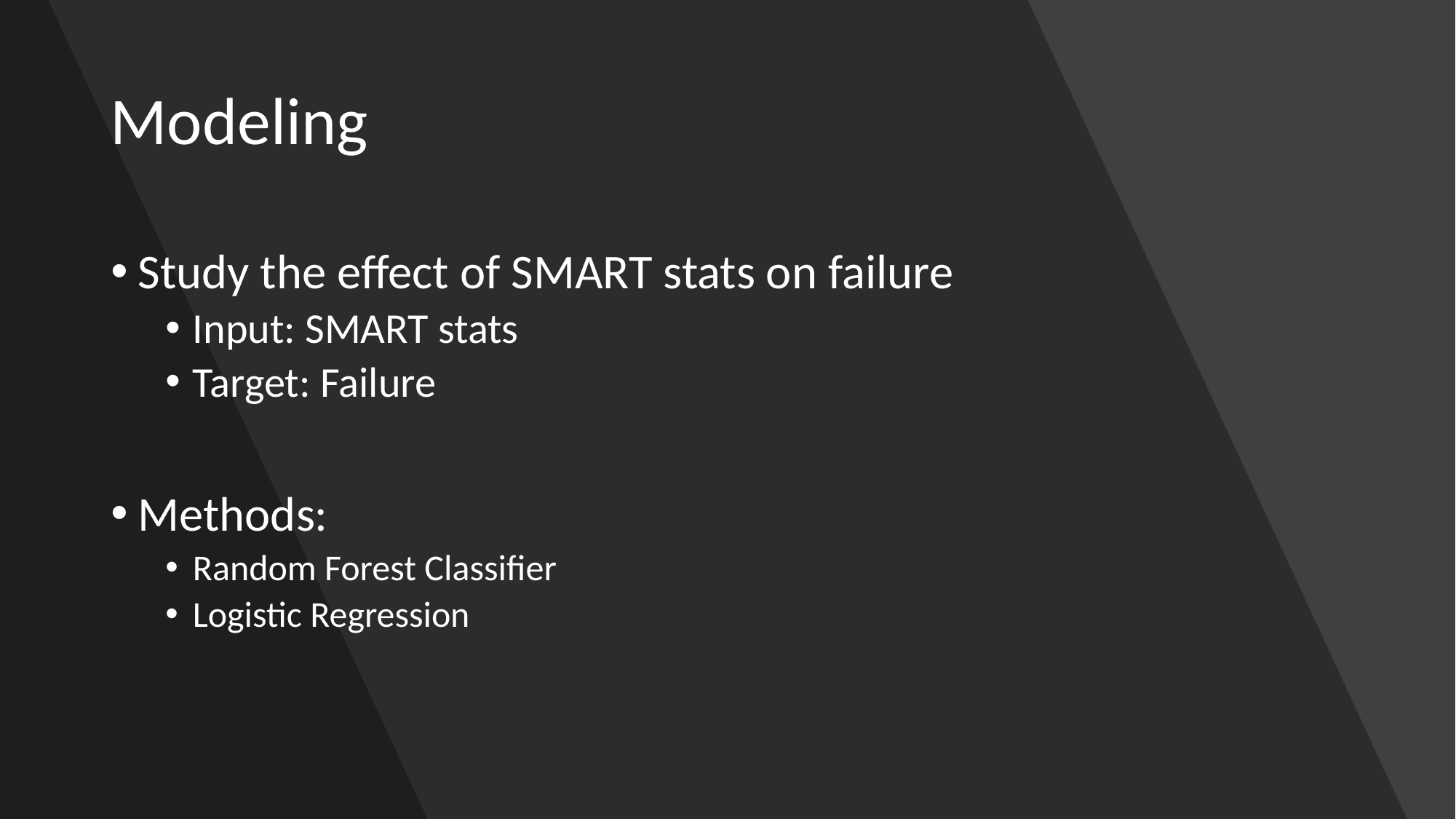

# Modeling
Study the effect of SMART stats on failure
Input: SMART stats
Target: Failure

Methods:
Random Forest Classifier
Logistic Regression